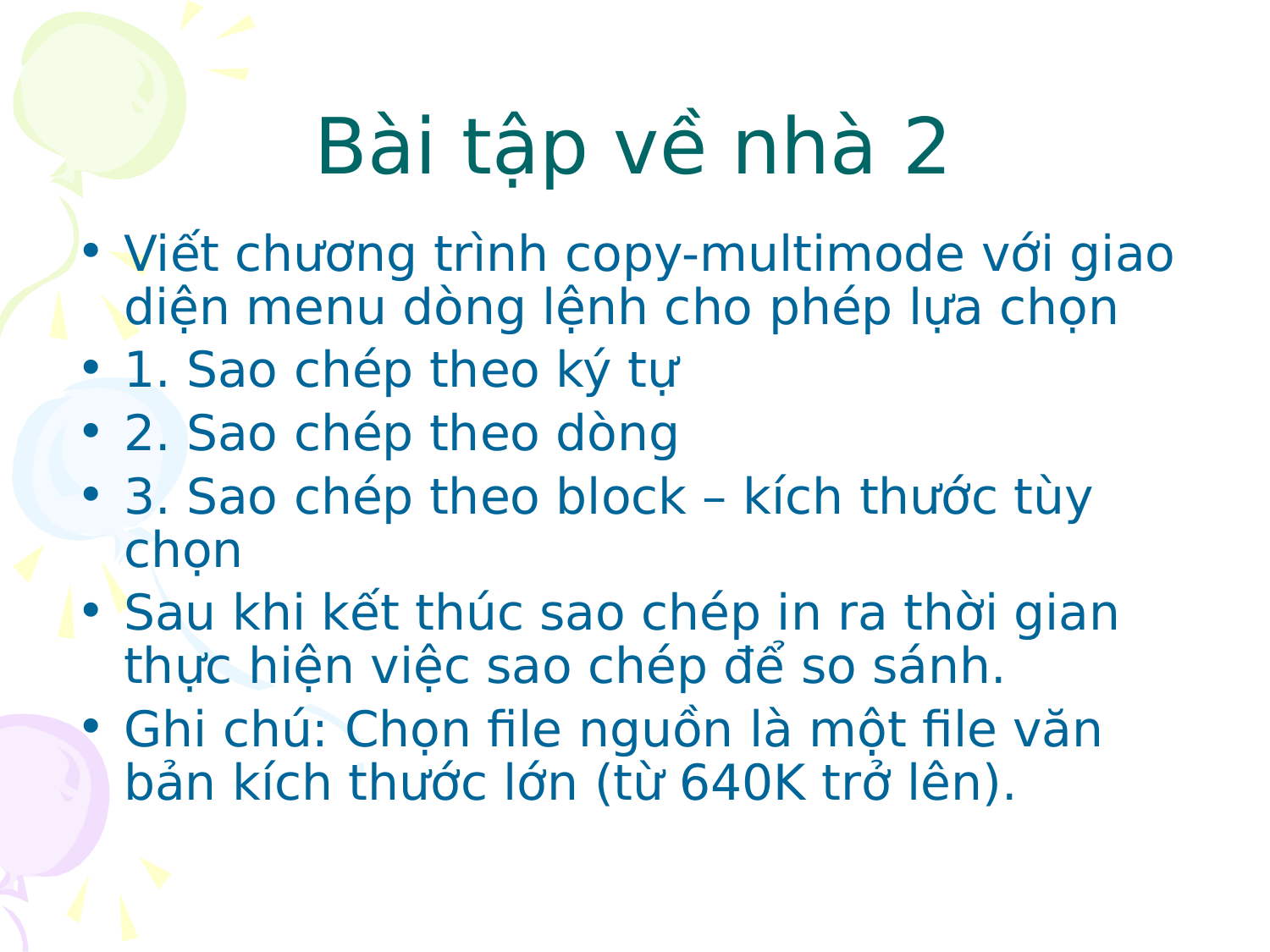

# Bài tập về nhà 2
Viết chương trình copy-multimode với giao diện menu dòng lệnh cho phép lựa chọn
1. Sao chép theo ký tự
2. Sao chép theo dòng
3. Sao chép theo block – kích thước tùy chọn
Sau khi kết thúc sao chép in ra thời gian thực hiện việc sao chép để so sánh.
Ghi chú: Chọn file nguồn là một file văn bản kích thước lớn (từ 640K trở lên).